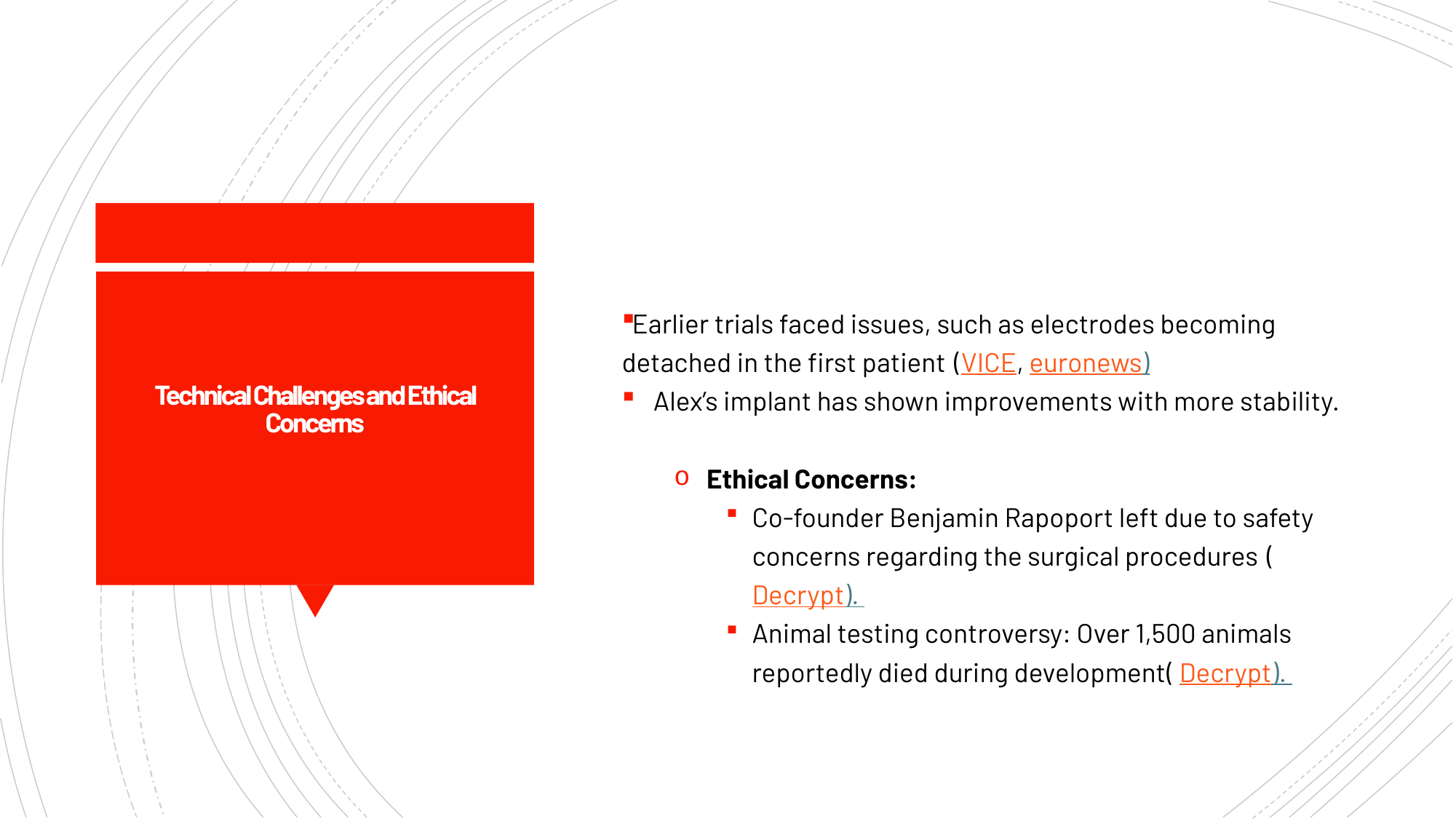

Earlier trials faced issues, such as electrodes becoming detached in the first patient​ (VICE, euronews)
 Alex’s implant has shown improvements with more stability.

Ethical Concerns:
Co-founder Benjamin Rapoport left due to safety concerns regarding the surgical procedures​ (Decrypt).
Animal testing controversy: Over 1,500 animals reportedly died during development​( Decrypt).

# Technical Challenges and Ethical Concerns